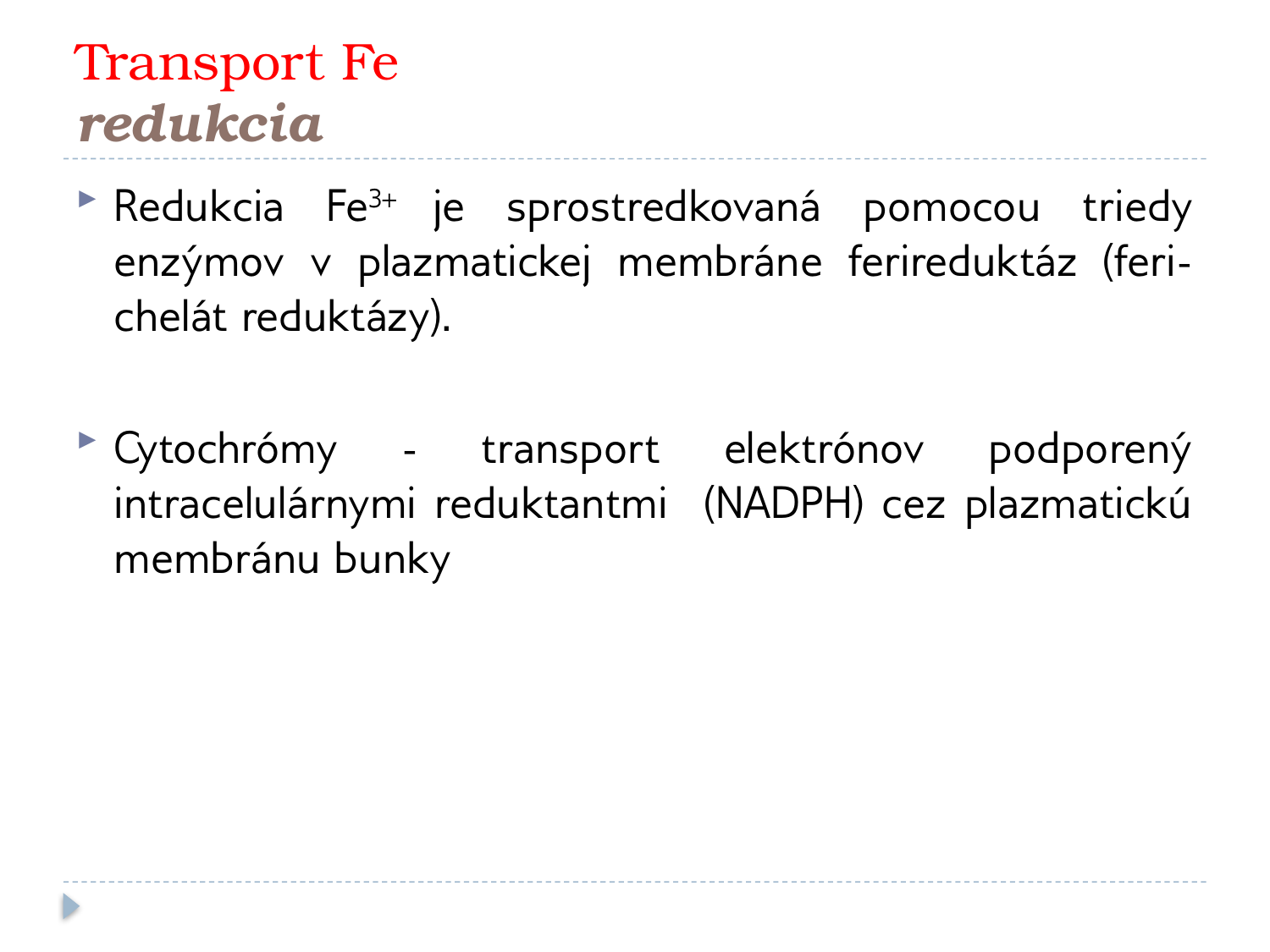

# Transport Fe redukcia
Redukcia Fe3+ je sprostredkovaná pomocou triedy enzýmov v plazmatickej membráne ferireduktáz (feri-chelát reduktázy).

Cytochrómy - transport elektrónov podporený intracelulárnymi reduktantmi  (NADPH) cez plazmatickú membránu bunky